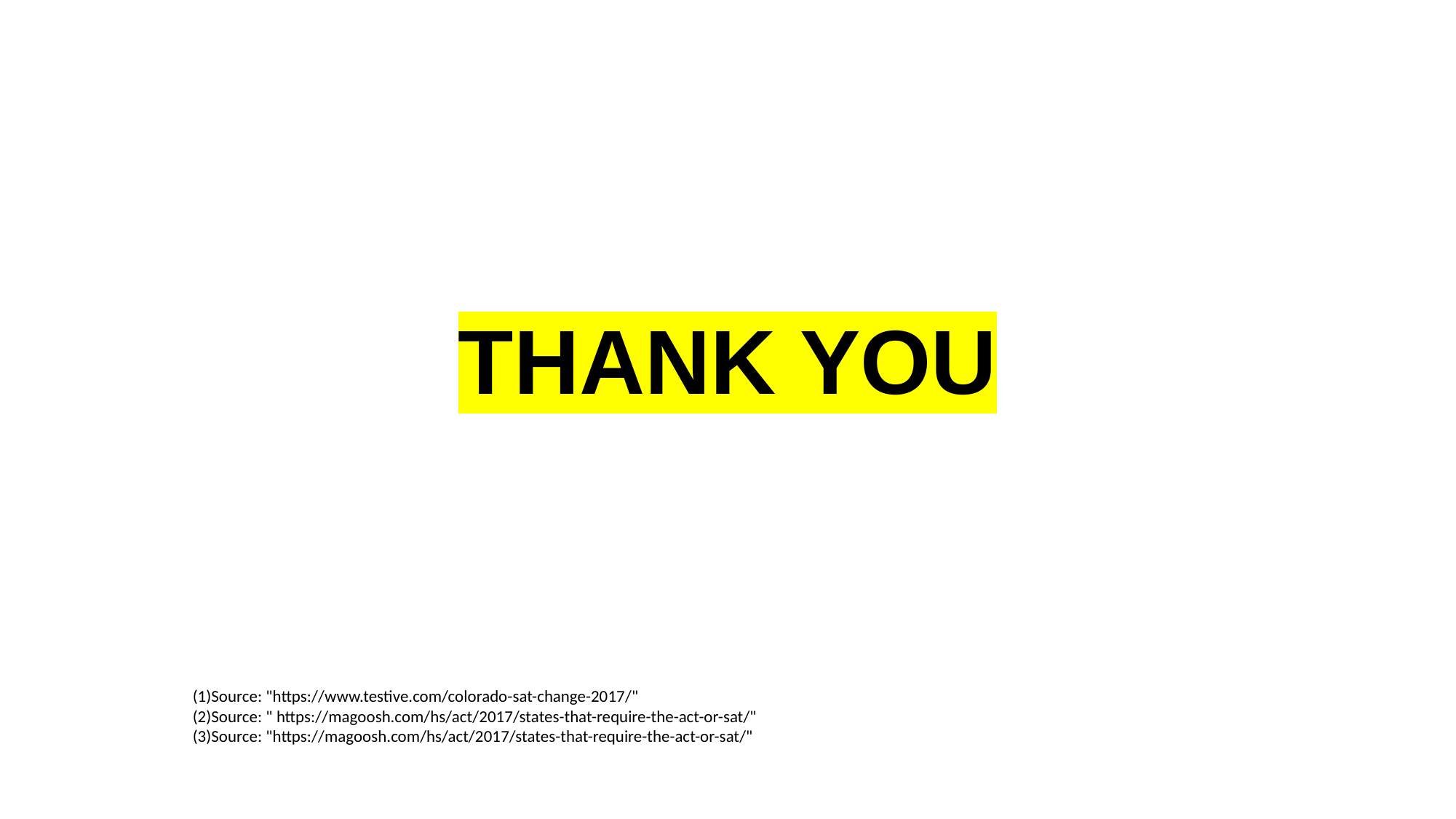

# THANK YOU
Source: "https://www.testive.com/colorado-sat-change-2017/"
Source: " https://magoosh.com/hs/act/2017/states-that-require-the-act-or-sat/"
Source: "https://magoosh.com/hs/act/2017/states-that-require-the-act-or-sat/"